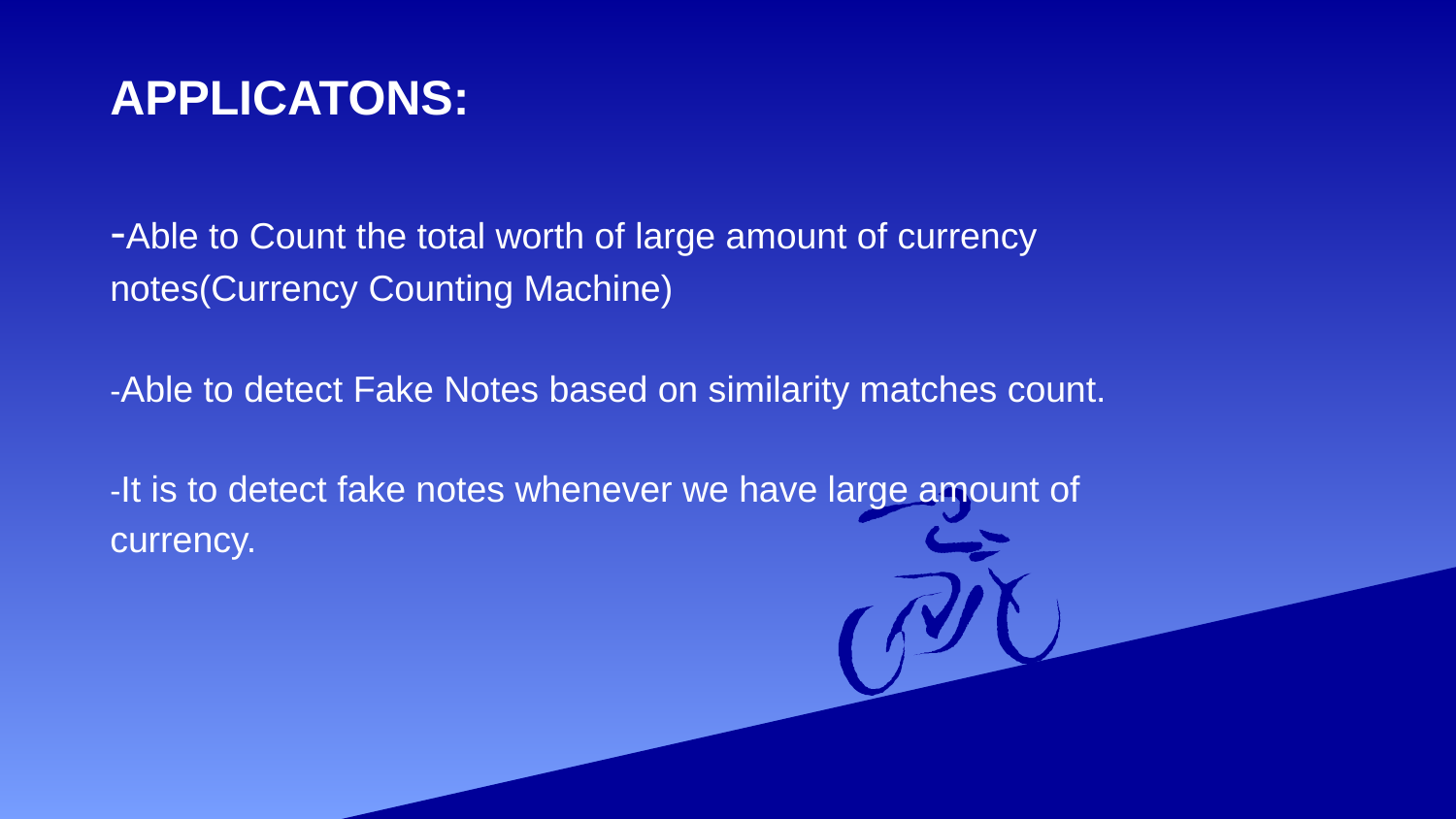

# APPLICATONS: -Able to Count the total worth of large amount of currency notes(Currency Counting Machine) -Able to detect Fake Notes based on similarity matches count. -It is to detect fake notes whenever we have large amount of currency.